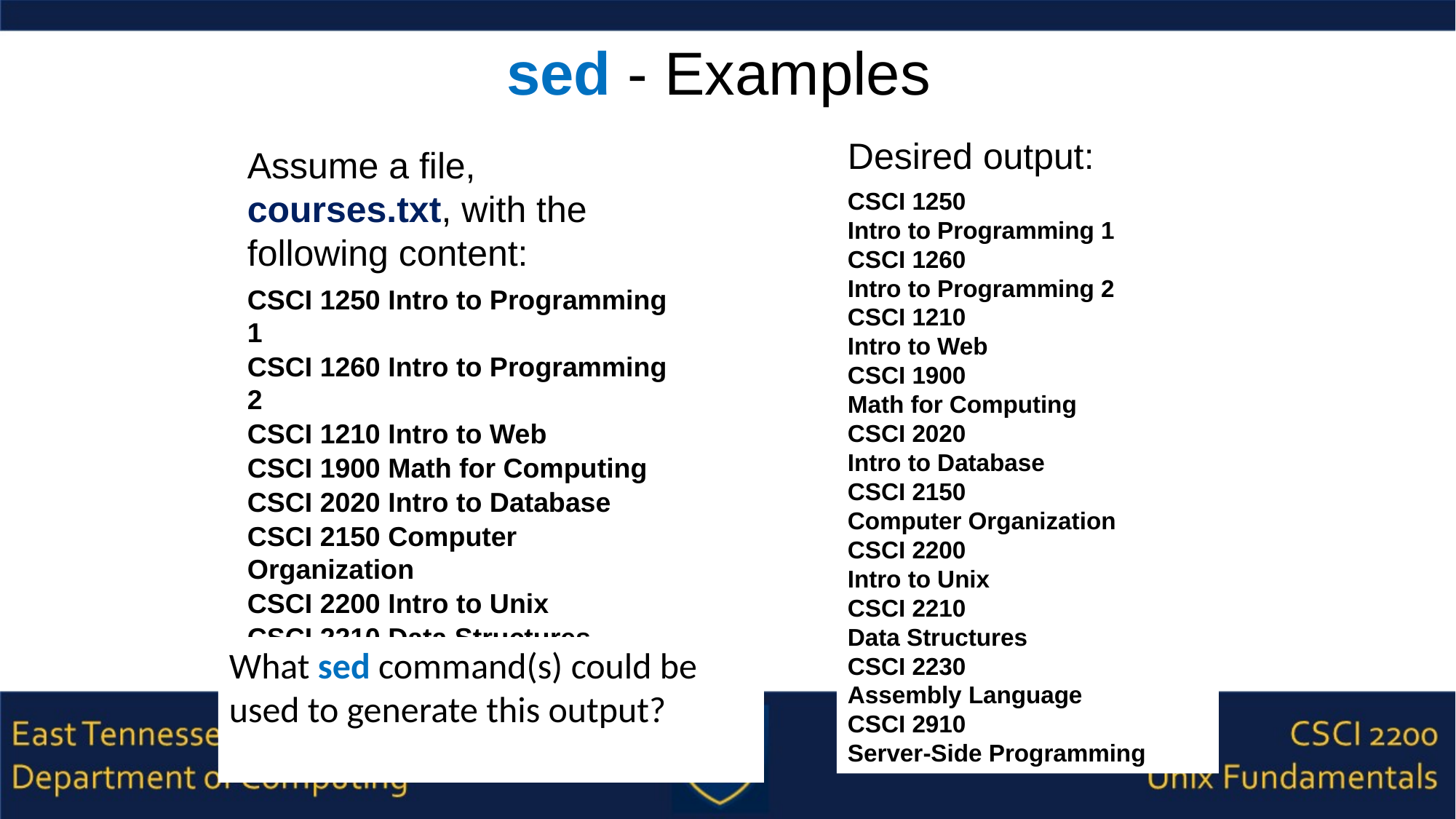

# sed - Examples
Desired output:
CSCI 1250
Intro to Programming 1
CSCI 1260
Intro to Programming 2
CSCI 1210
Intro to Web
CSCI 1900
Math for Computing
CSCI 2020
Intro to Database
CSCI 2150
Computer Organization
CSCI 2200
Intro to Unix
CSCI 2210
Data Structures
CSCI 2230
Assembly Language
CSCI 2910
Server-Side Programming

Assume a file, courses.txt, with the following content:
CSCI 1250 Intro to Programming 1
CSCI 1260 Intro to Programming 2
CSCI 1210 Intro to Web
CSCI 1900 Math for Computing
CSCI 2020 Intro to Database
CSCI 2150 Computer Organization
CSCI 2200 Intro to Unix
CSCI 2210 Data Structures
CSCI 2230 Assembly Language
CSCI 2910 Server-Side Programming
What sed command(s) could be used to generate this output?